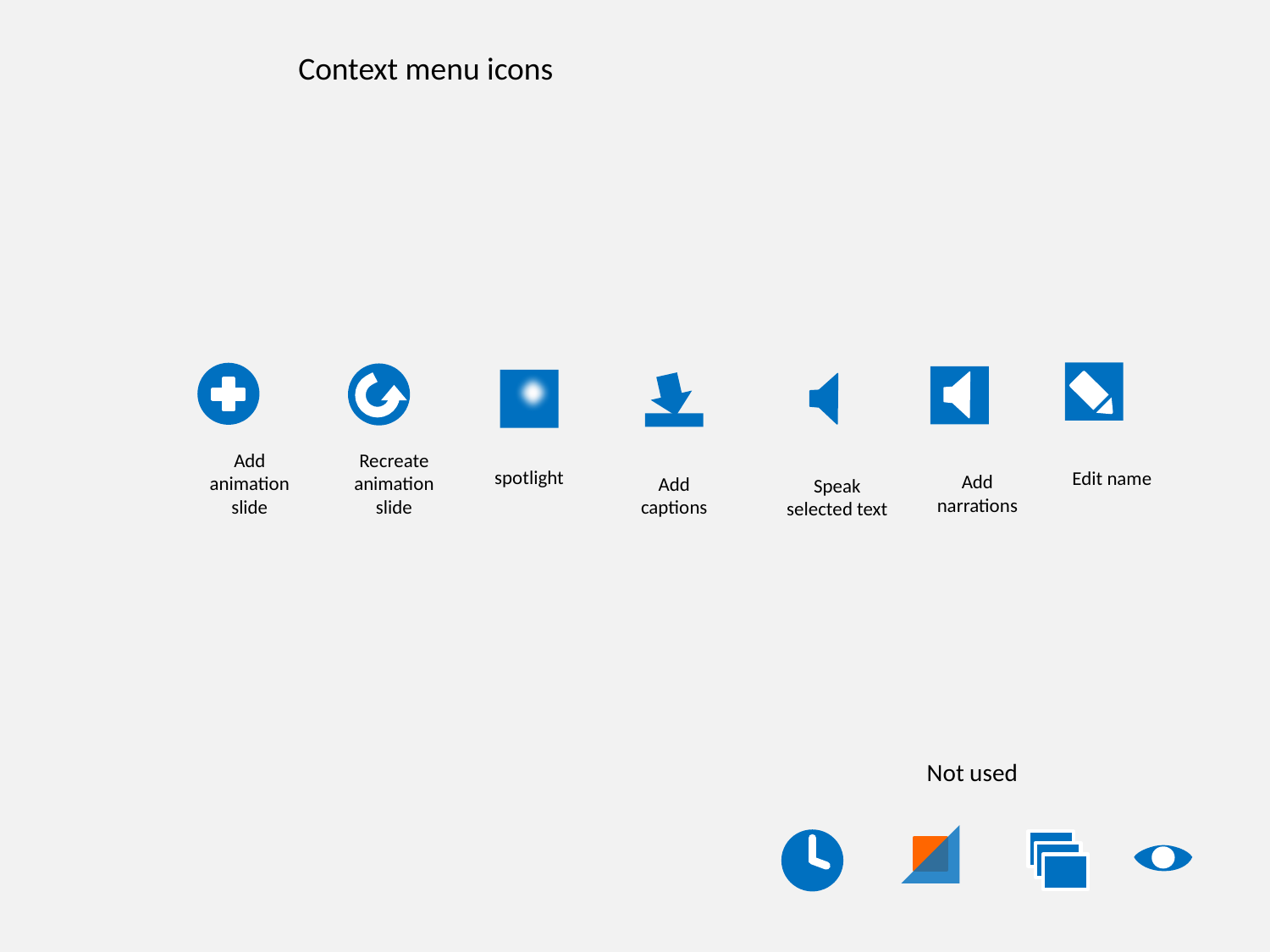

Context menu icons

Add animation slide
Recreate animation slide
spotlight
Edit name
Add narrations
Add captions
Speak selected text

Not used